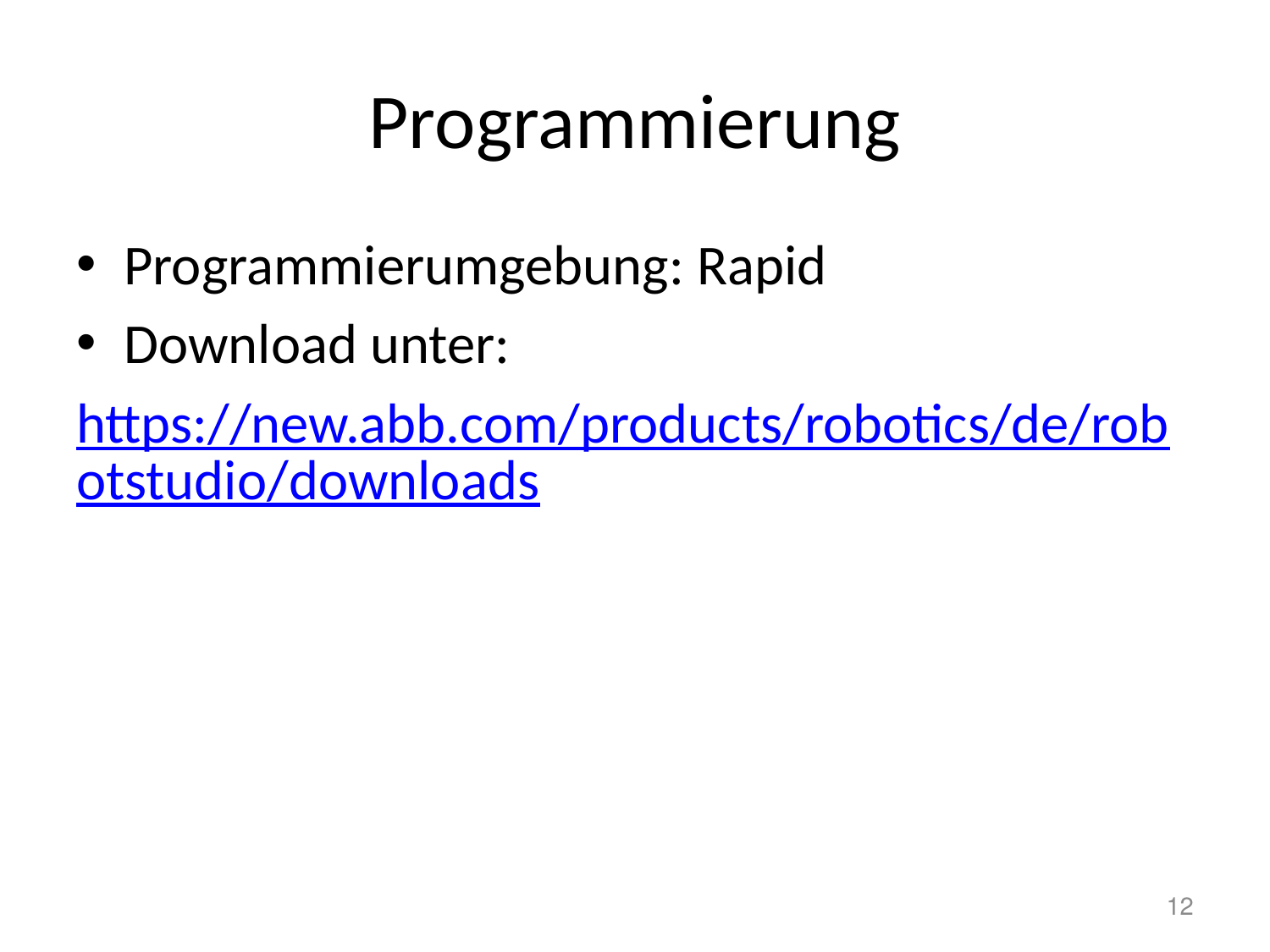

# Programmierung
Programmierumgebung: Rapid
Download unter:
https://new.abb.com/products/robotics/de/robotstudio/downloads

12